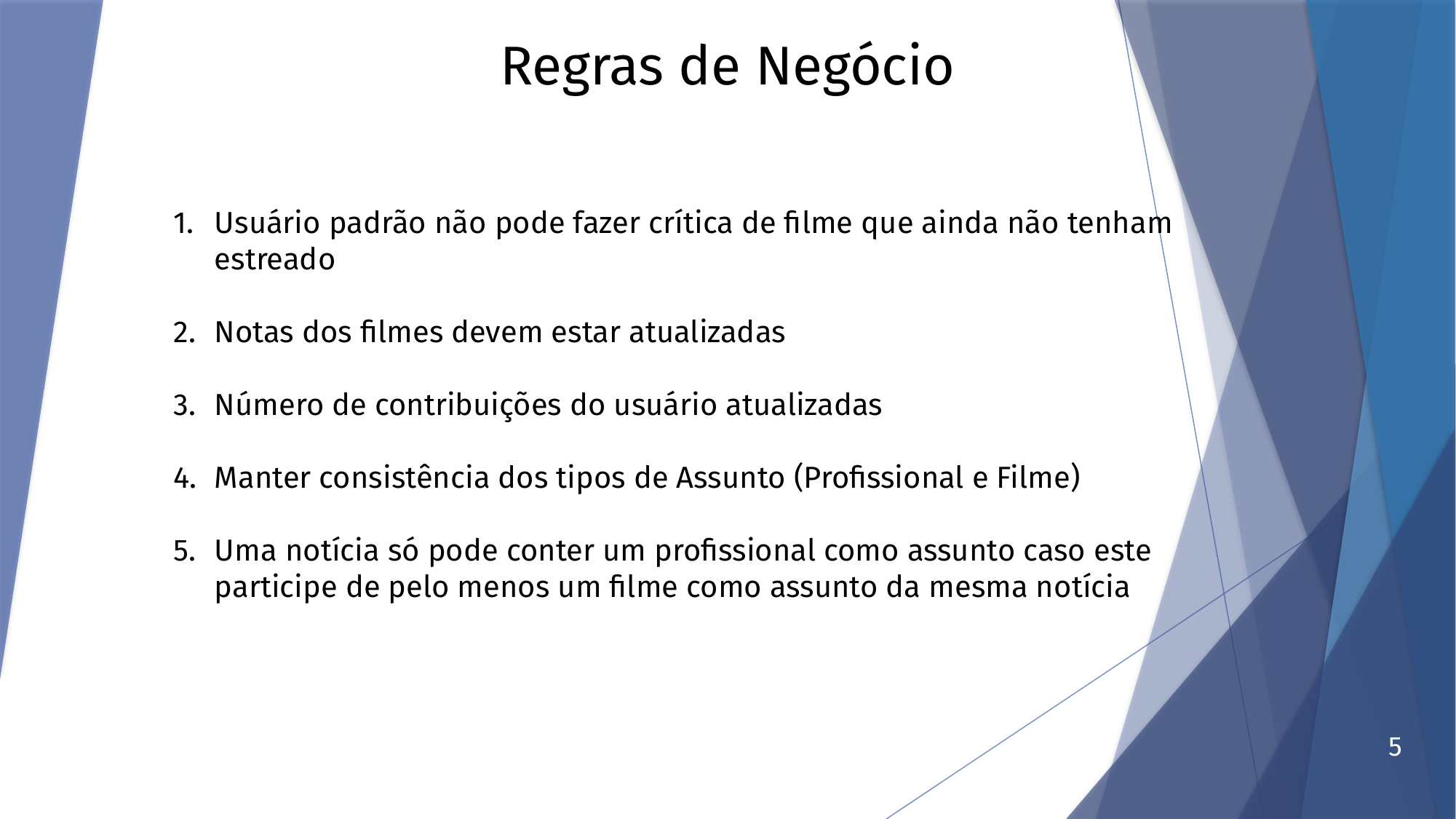

Regras de Negócio
Usuário padrão não pode fazer crítica de filme que ainda não tenham estreado

Notas dos filmes devem estar atualizadas

Número de contribuições do usuário atualizadas

Manter consistência dos tipos de Assunto (Profissional e Filme)

Uma notícia só pode conter um profissional como assunto caso este participe de pelo menos um filme como assunto da mesma notícia

5